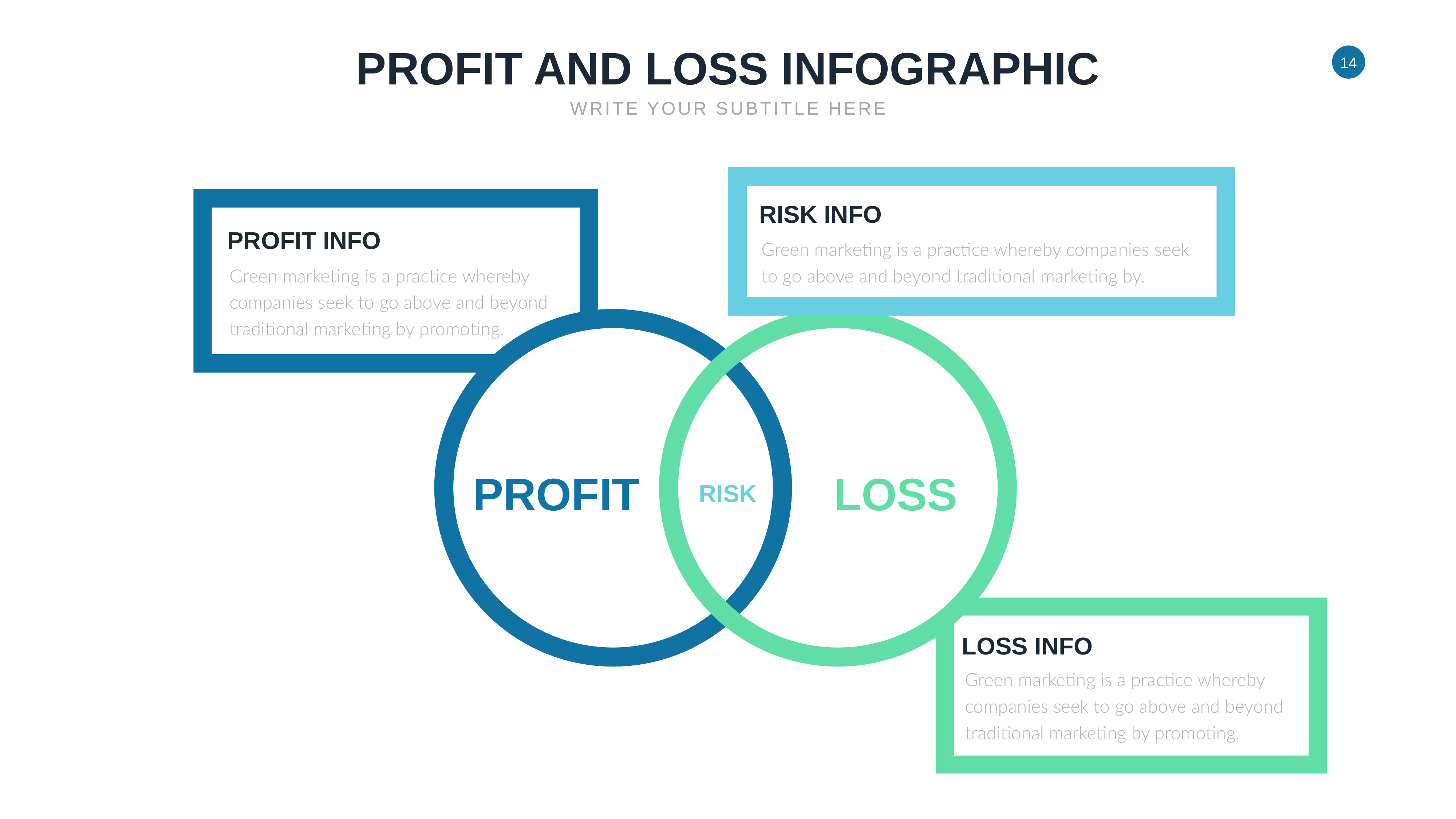

PROFIT AND LOSS INFOGRAPHIC
WRITE YOUR SUBTITLE HERE

RISK INFO
PROFIT INFO
Green marketing is a practice whereby companies seek to go above and beyond traditional marketing by.
Green marketing is a practice whereby companies seek to go above and beyond traditional marketing by promoting.

PROFIT
LOSS
RISK

LOSS INFO
Green marketing is a practice whereby companies seek to go above and beyond traditional marketing by promoting.